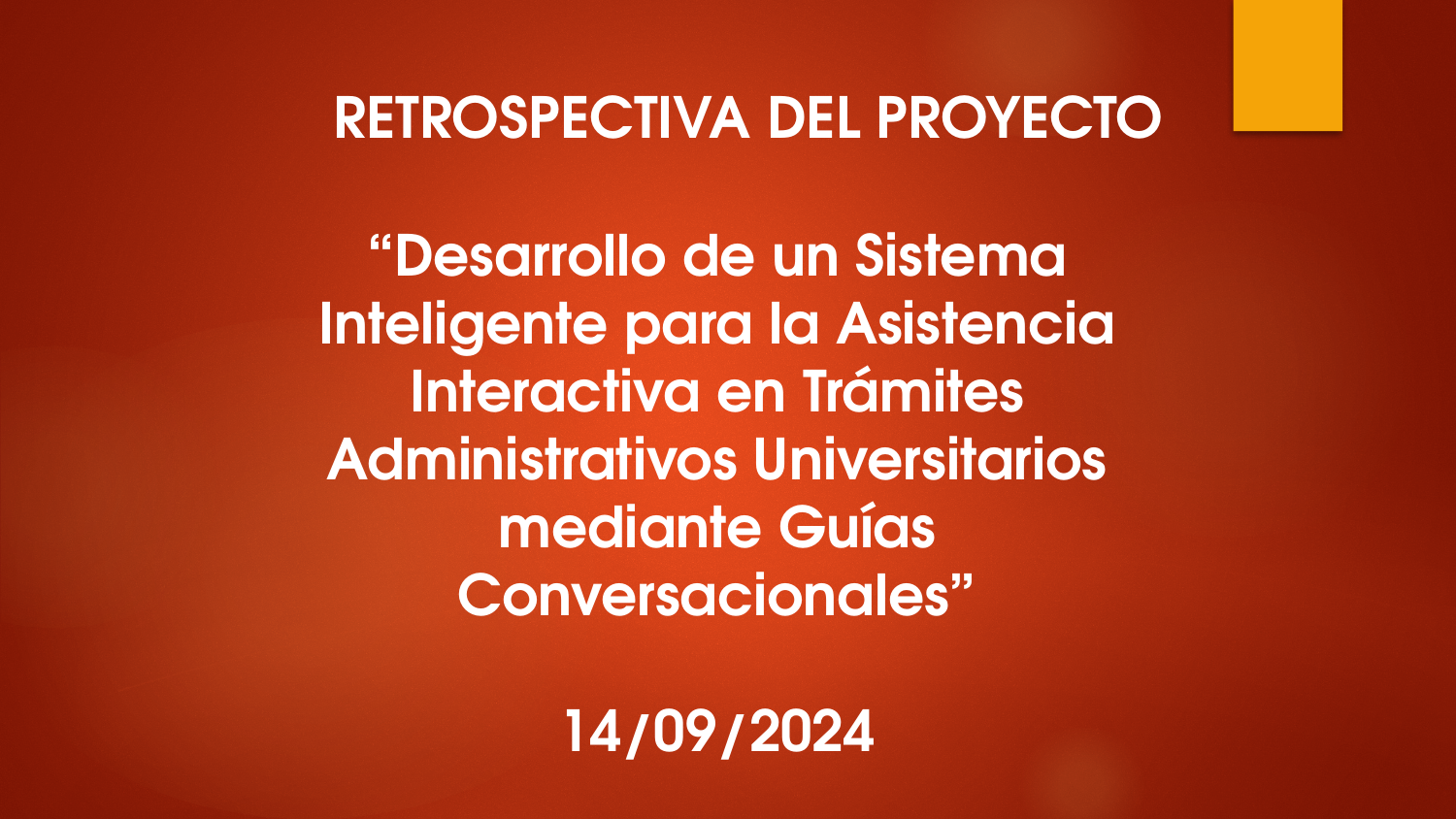

RETROSPECTIVA DEL PROYECTO
“Desarrollo de un Sistema Inteligente para la Asistencia Interactiva en Trámites Administrativos Universitarios mediante Guías Conversacionales”

14/09/2024